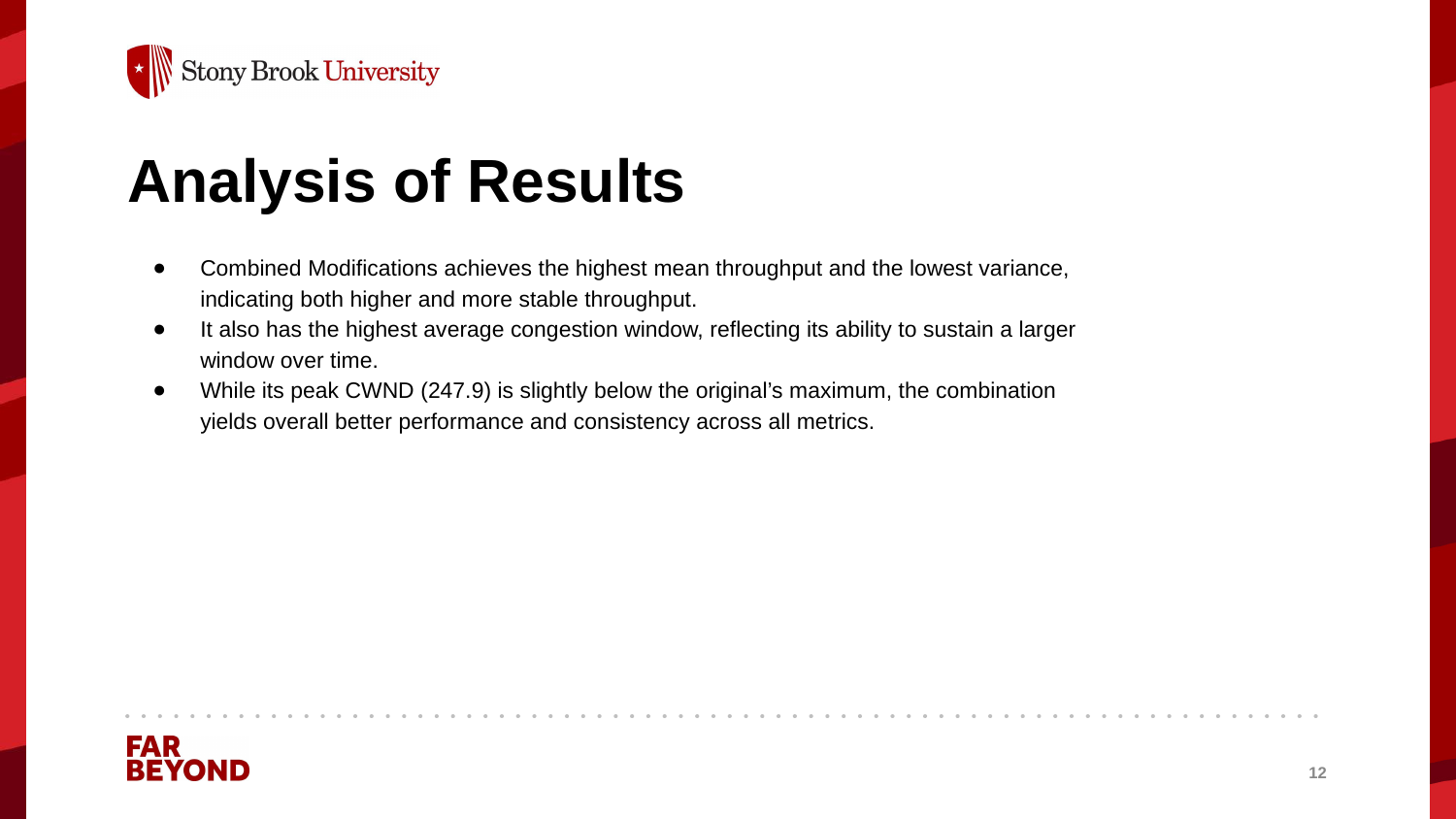

# Analysis of Results
Combined Modifications achieves the highest mean throughput and the lowest variance, indicating both higher and more stable throughput.
It also has the highest average congestion window, reflecting its ability to sustain a larger window over time.
While its peak CWND (247.9) is slightly below the original’s maximum, the combination yields overall better performance and consistency across all metrics.
12